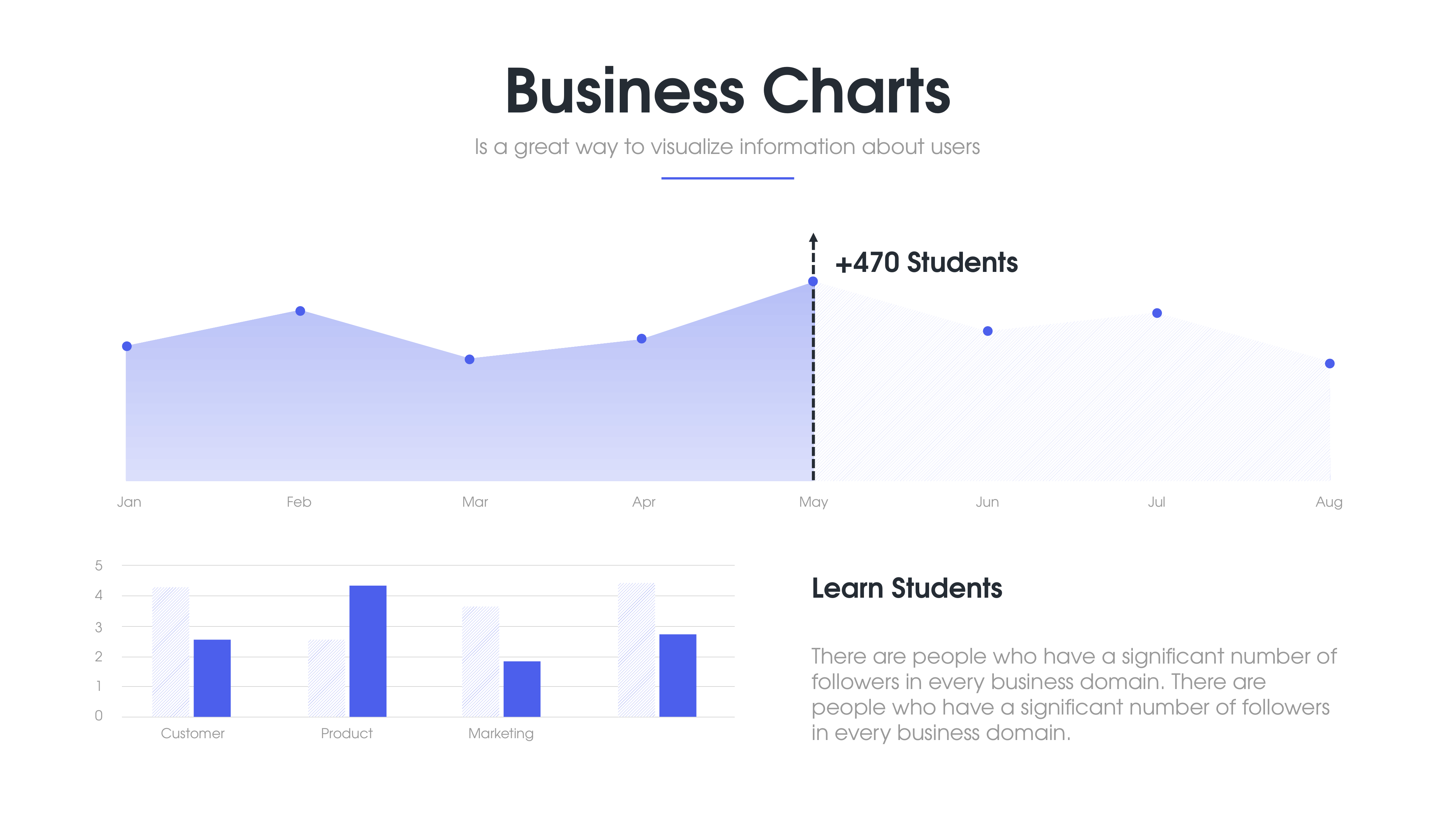

Business Charts
Is a great way to visualize information about users

+470 Students

Jan
Feb
Mar
Apr
May
Jun
Jul
Aug
5
Learn Students
There are people who have a significant number of followers in every business domain. There are people who have a significant number of followers in every business domain.

4

3

2

1
0
Customer
Product
Marketing